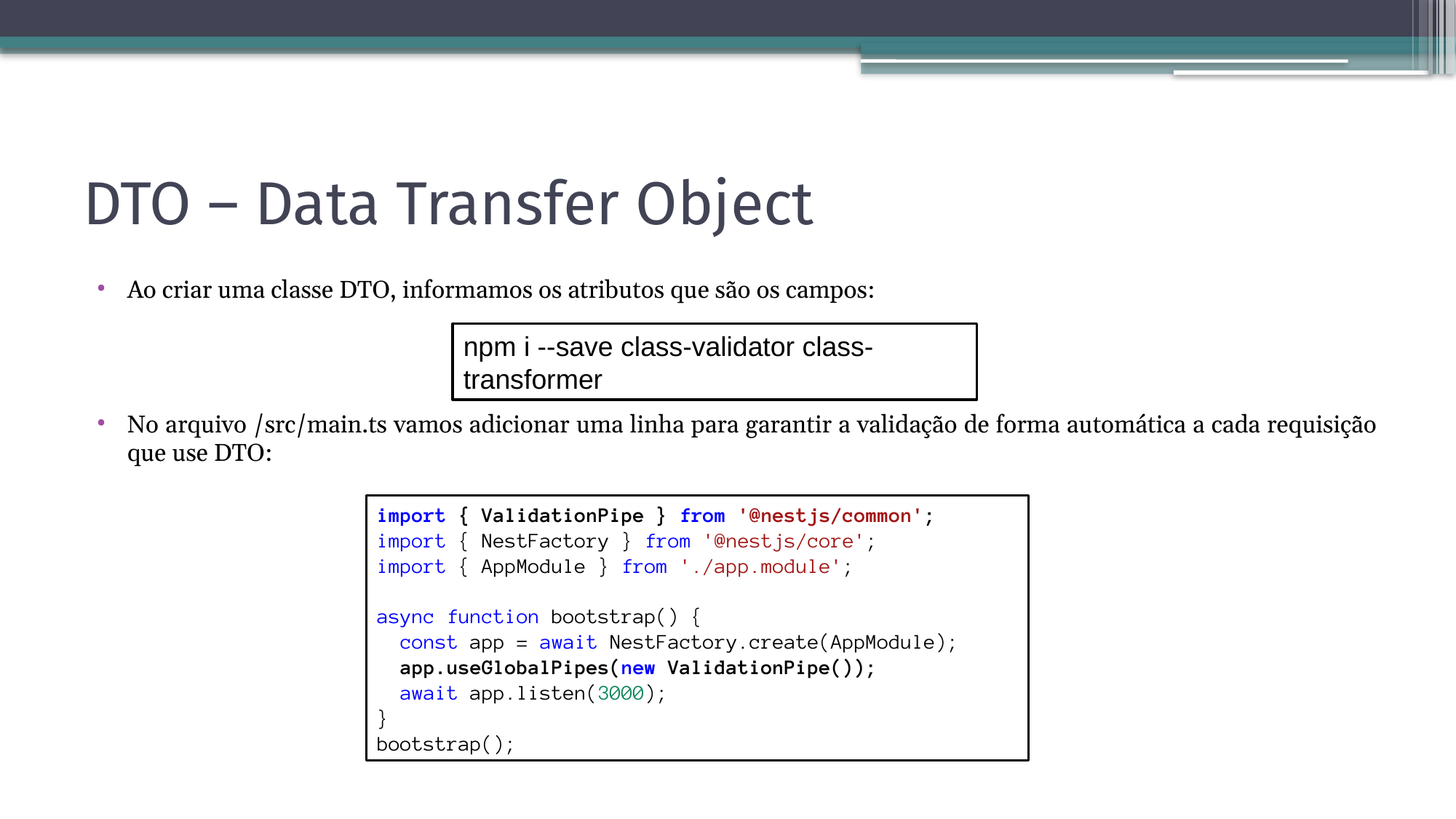

# DTO – Data Transfer Object
Ao criar uma classe DTO, informamos os atributos que são os campos:

No arquivo /src/main.ts vamos adicionar uma linha para garantir a validação de forma automática a cada requisição que use DTO:

npm i --save class-validator class-transformer
import { ValidationPipe } from '@nestjs/common';
import { NestFactory } from '@nestjs/core';
import { AppModule } from './app.module';
async function bootstrap() {
  const app = await NestFactory.create(AppModule);
  app.useGlobalPipes(new ValidationPipe());
  await app.listen(3000);
}
bootstrap();